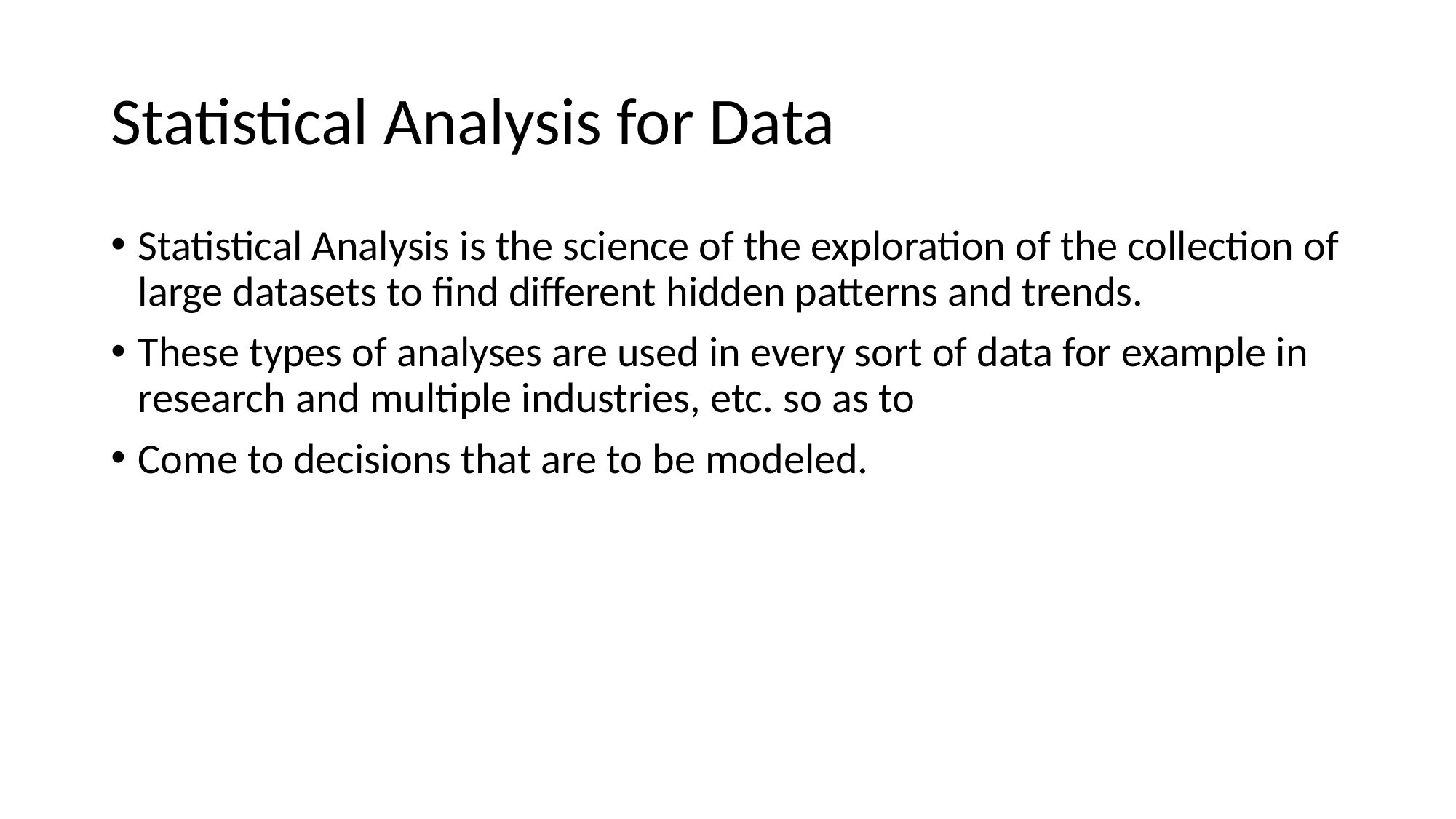

# Statistical Analysis for Data
Statistical Analysis is the science of the exploration of the collection of large datasets to find different hidden patterns and trends.
These types of analyses are used in every sort of data for example in research and multiple industries, etc. so as to
Come to decisions that are to be modeled.